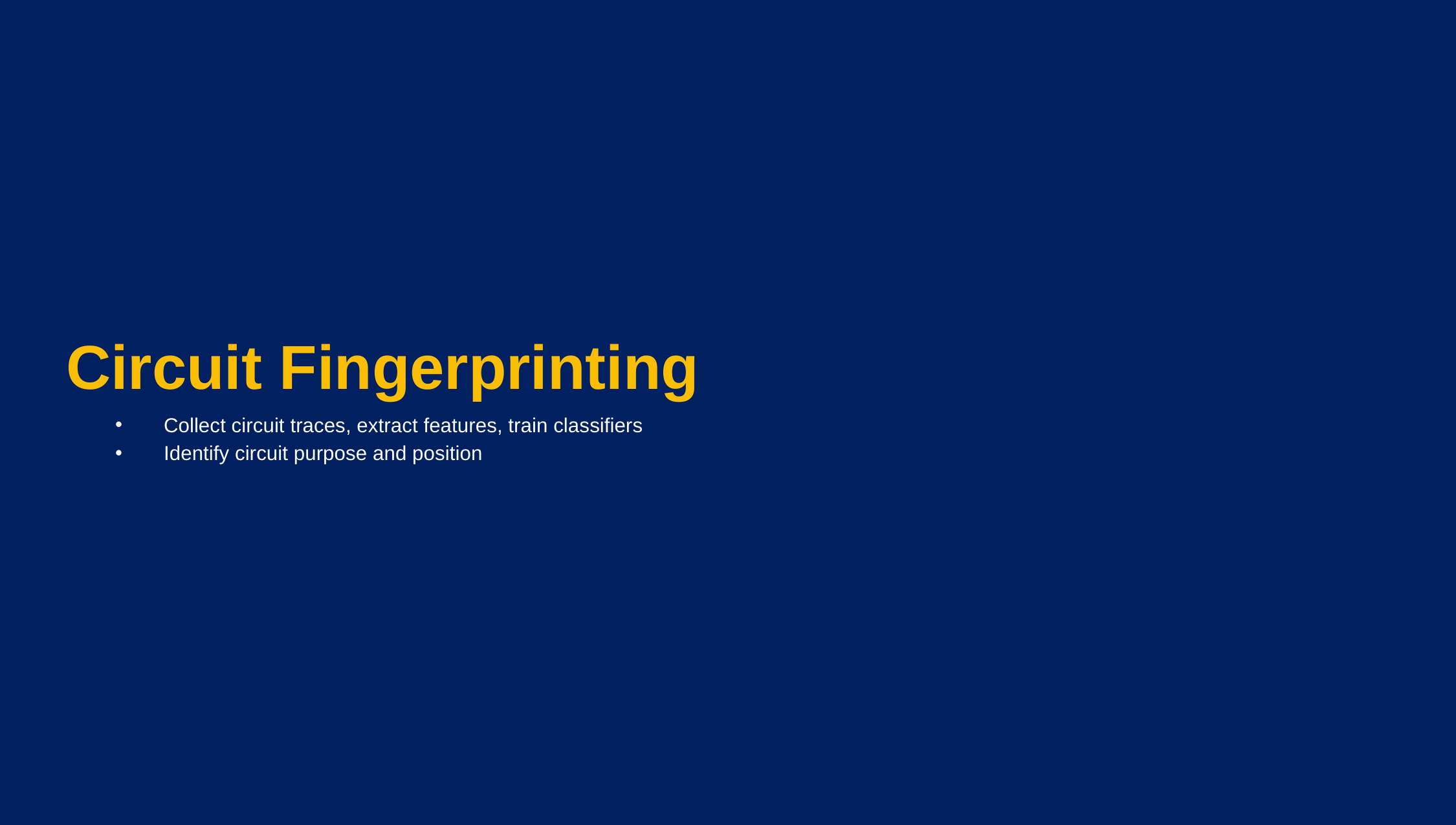

# Circuit Fingerprinting
Collect circuit traces, extract features, train classifiers
Identify circuit purpose and position